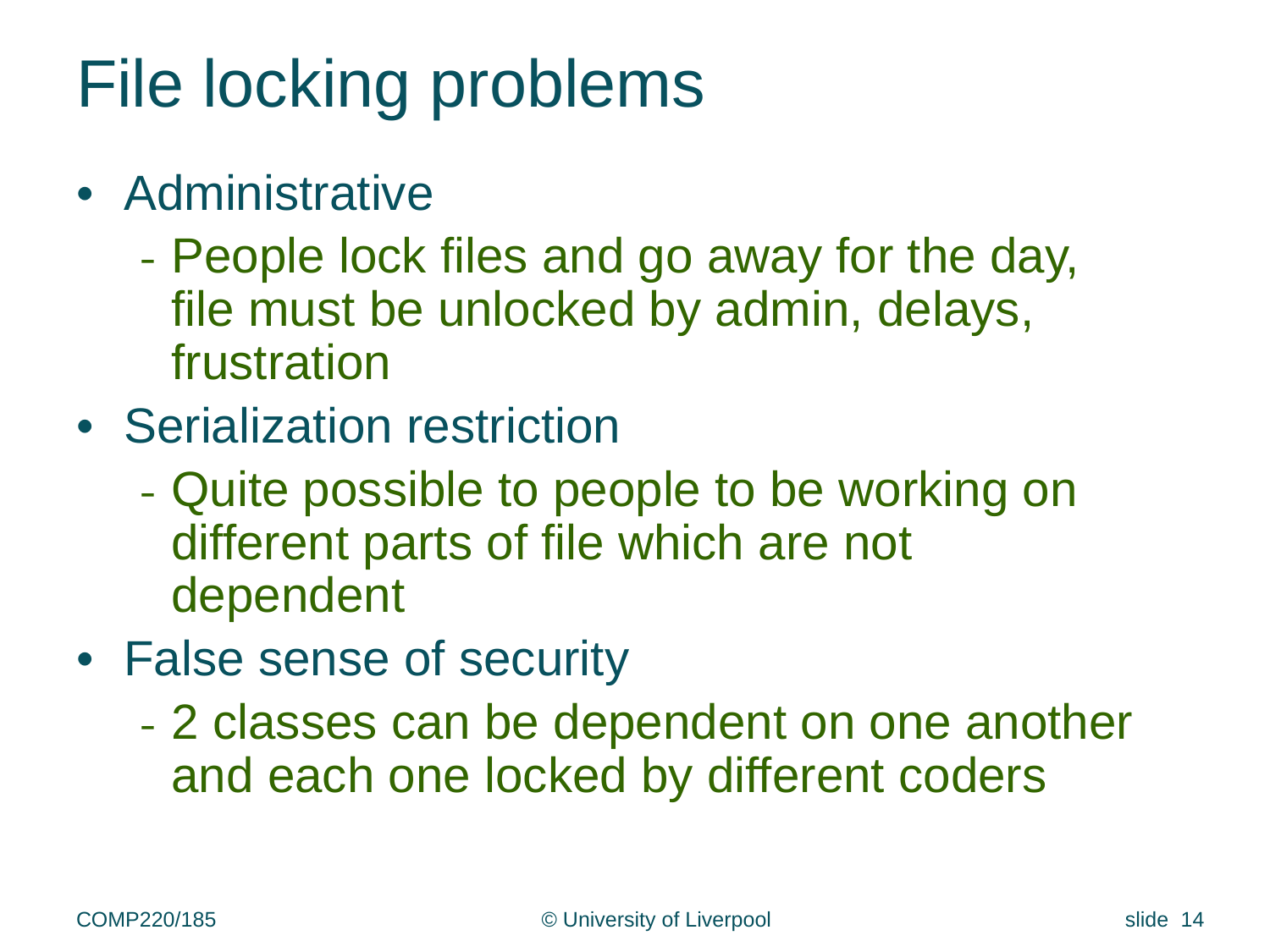

# File locking problems
Administrative
People lock files and go away for the day, file must be unlocked by admin, delays, frustration
Serialization restriction
Quite possible to people to be working on different parts of file which are not dependent
False sense of security
2 classes can be dependent on one another and each one locked by different coders

COMP220/185
© University of Liverpool
slide  14